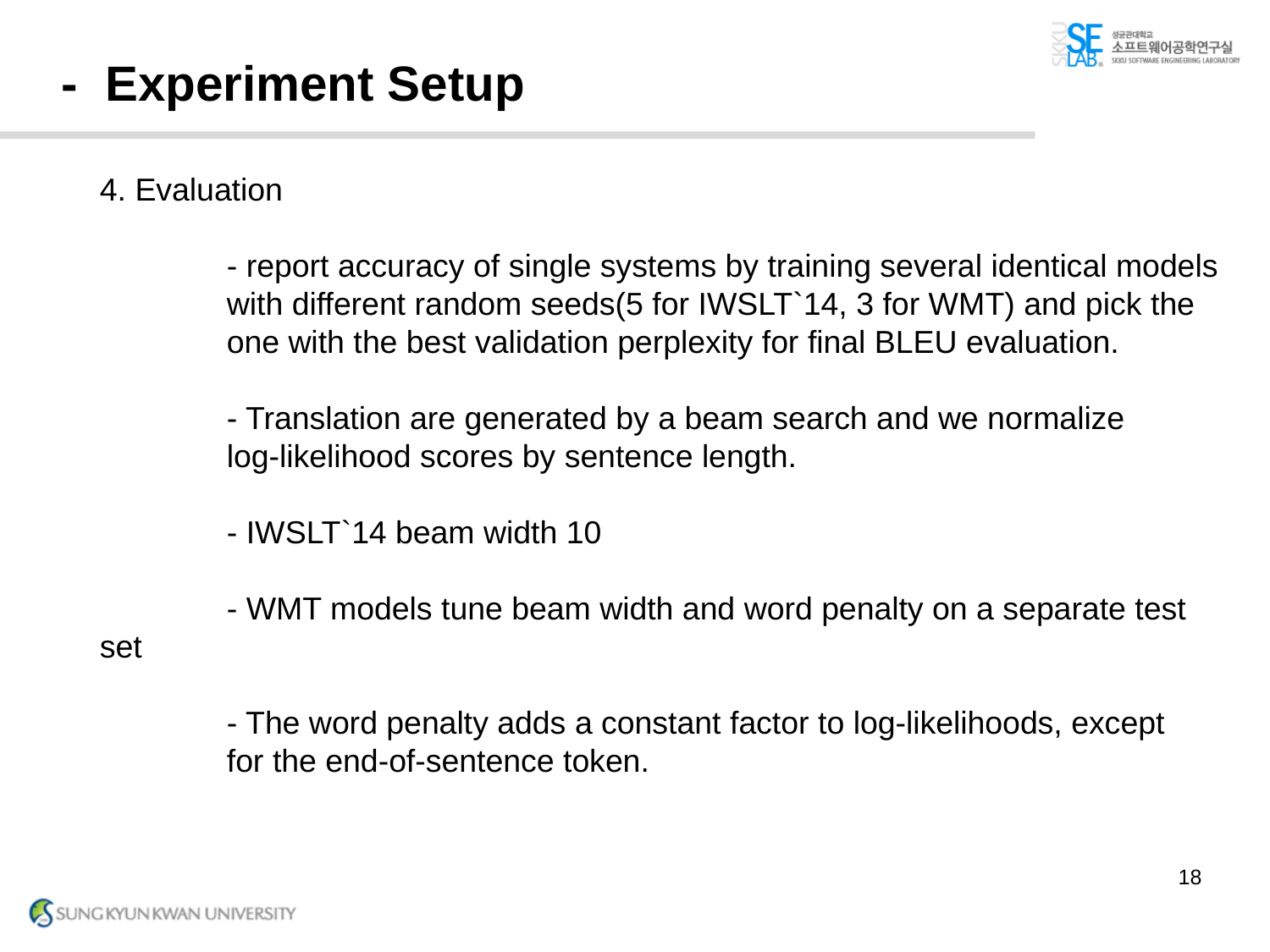

# -  Experiment Setup
4. Evaluation

	- report accuracy of single systems by training several identical models
	with different random seeds(5 for IWSLT`14, 3 for WMT) and pick the
	one with the best validation perplexity for final BLEU evaluation.

	- Translation are generated by a beam search and we normalize
	log-likelihood scores by sentence length.

	- IWSLT`14 beam width 10

	- WMT models tune beam width and word penalty on a separate test 	set

	- The word penalty adds a constant factor to log-likelihoods, except
	for the end-of-sentence token.

18